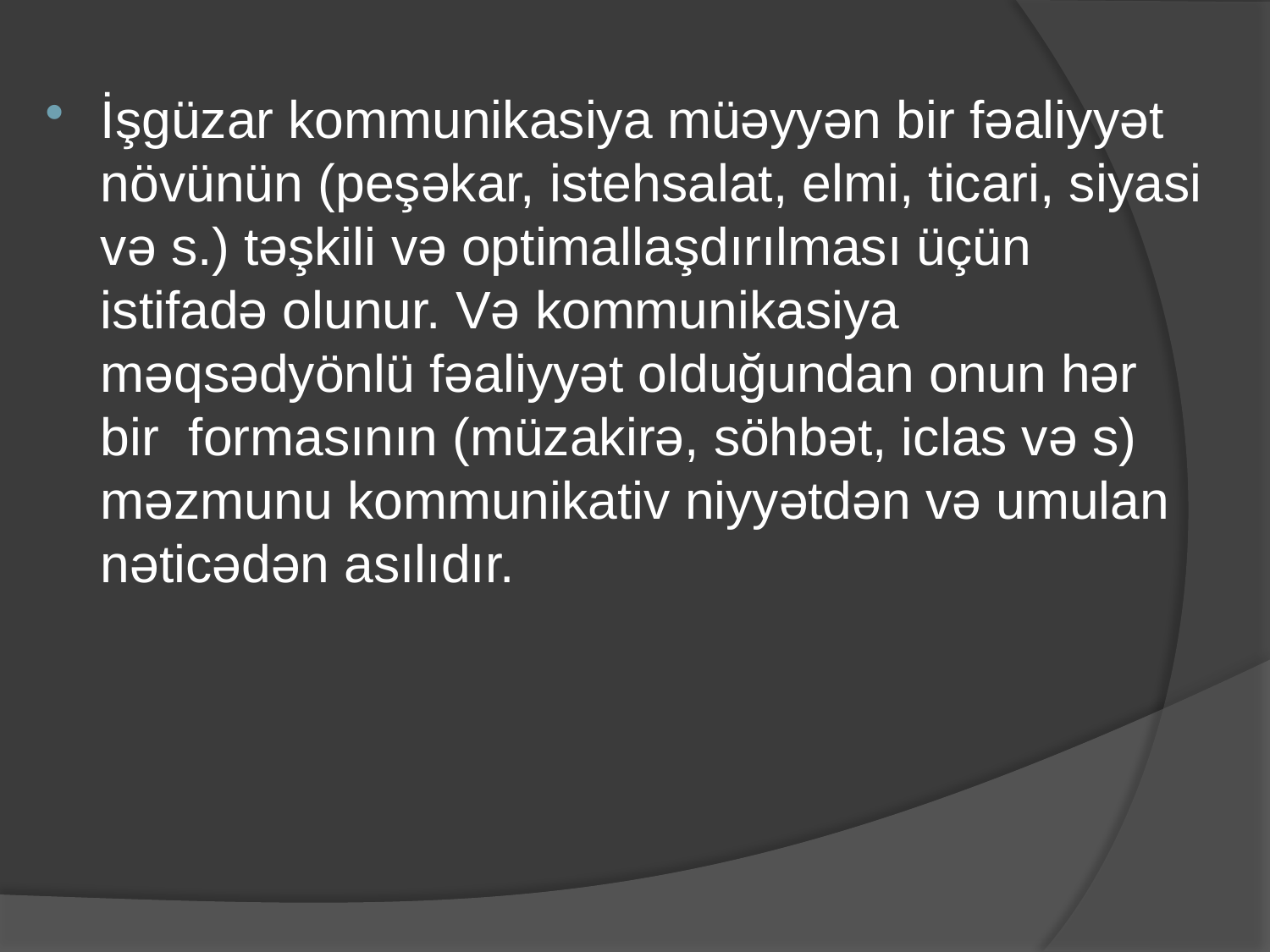

İşgüzar kommunikasiya müəyyən bir fəaliyyət növünün (peşəkar, istehsalat, elmi, ticari, siyasi və s.) təşkili və optimallaşdırılması üçün istifadə olunur. Və kommunikasiya məqsədyönlü fəaliyyət olduğundan onun hər bir  formasının (müzakirə, söhbət, iclas və s) məzmunu kommunikativ niyyətdən və umulan nəticədən asılıdır.